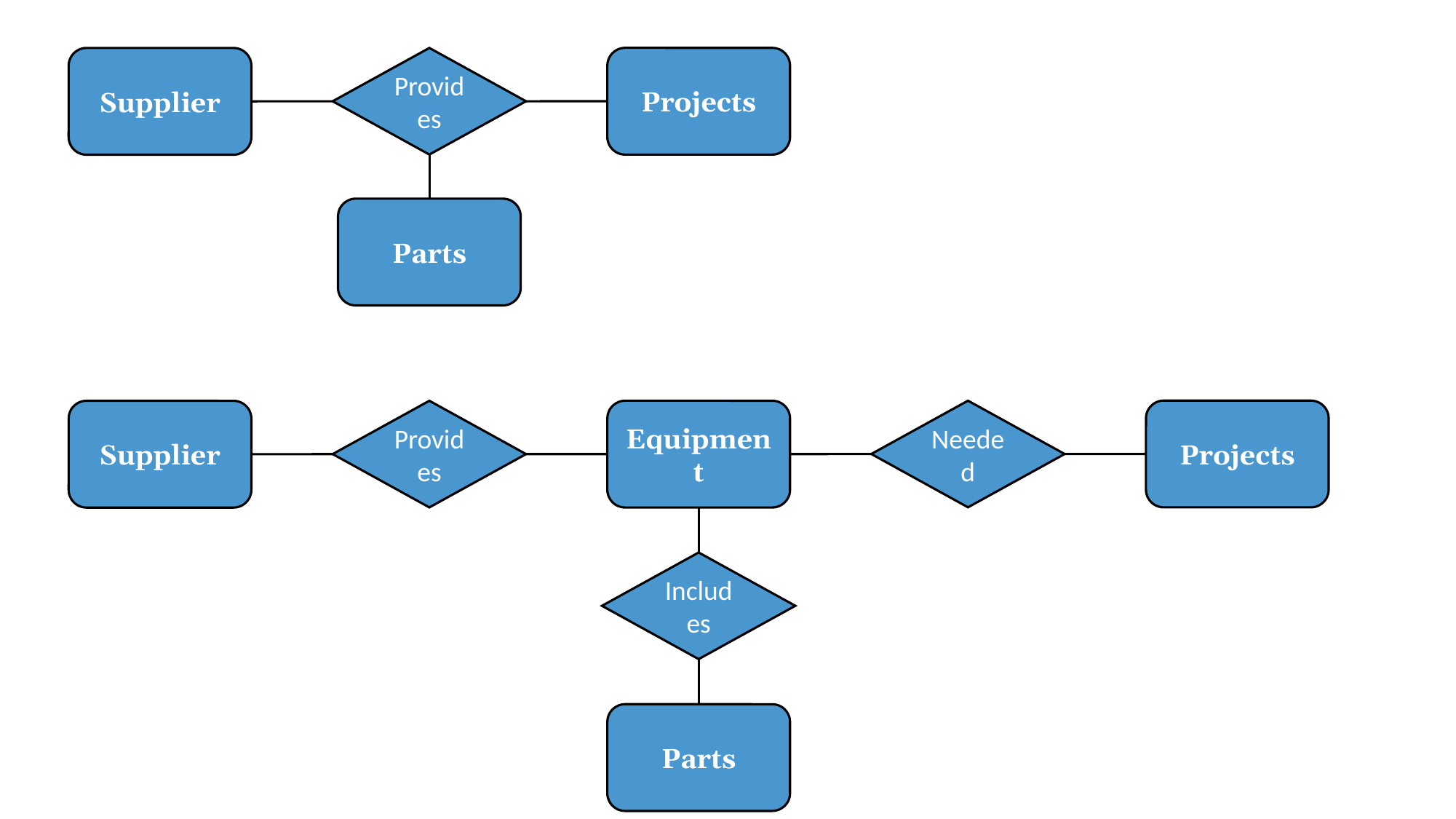

Projects
Supplier
Provides
Parts
Projects
Equipment
Needed
Supplier
Provides
Includes
Parts